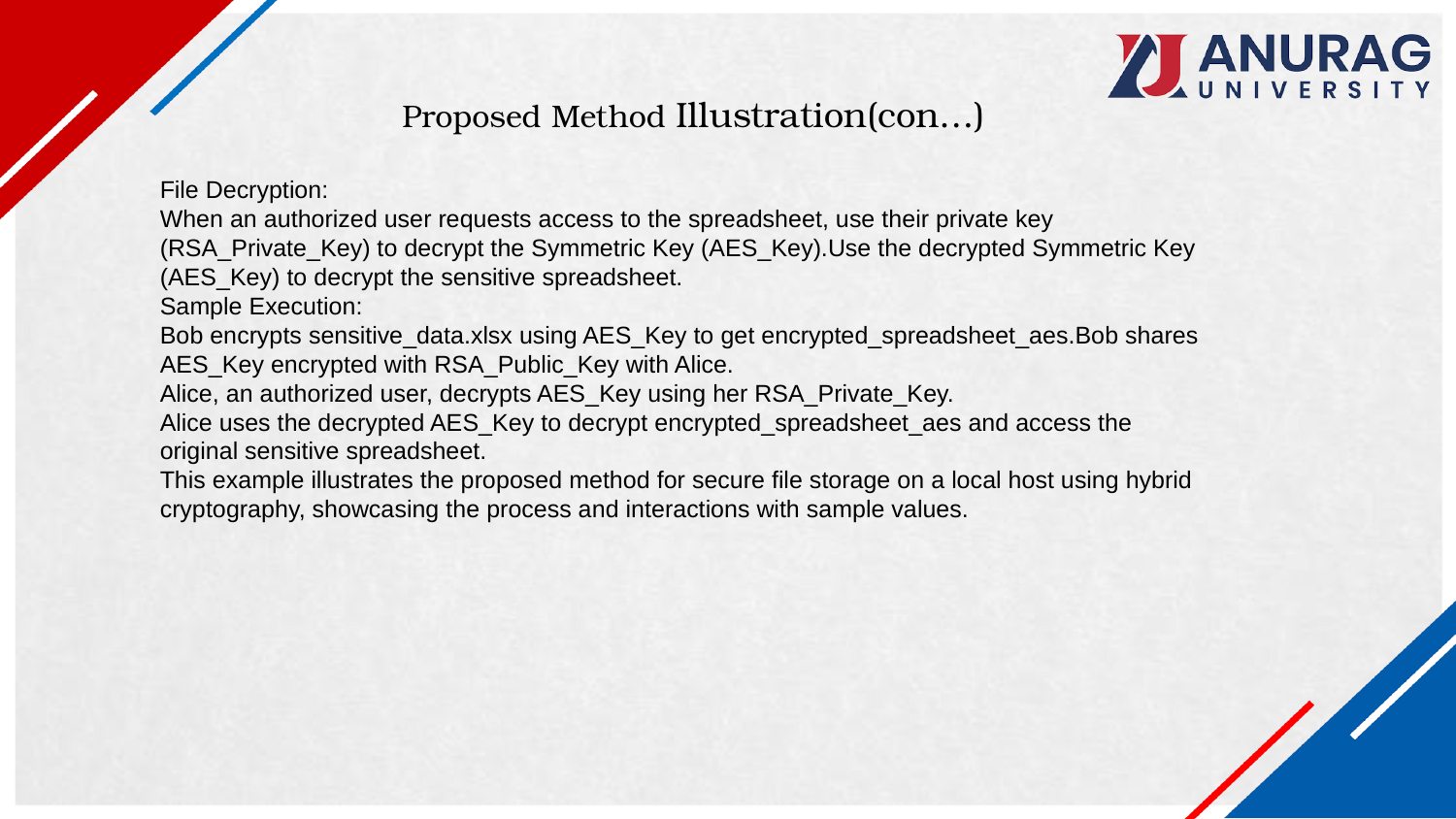

# Proposed Method Illustration(con…)
File Decryption:
When an authorized user requests access to the spreadsheet, use their private key (RSA_Private_Key) to decrypt the Symmetric Key (AES_Key).Use the decrypted Symmetric Key (AES_Key) to decrypt the sensitive spreadsheet.
Sample Execution:
Bob encrypts sensitive_data.xlsx using AES_Key to get encrypted_spreadsheet_aes.Bob shares AES_Key encrypted with RSA_Public_Key with Alice.
Alice, an authorized user, decrypts AES_Key using her RSA_Private_Key.
Alice uses the decrypted AES_Key to decrypt encrypted_spreadsheet_aes and access the original sensitive spreadsheet.
This example illustrates the proposed method for secure file storage on a local host using hybrid cryptography, showcasing the process and interactions with sample values.